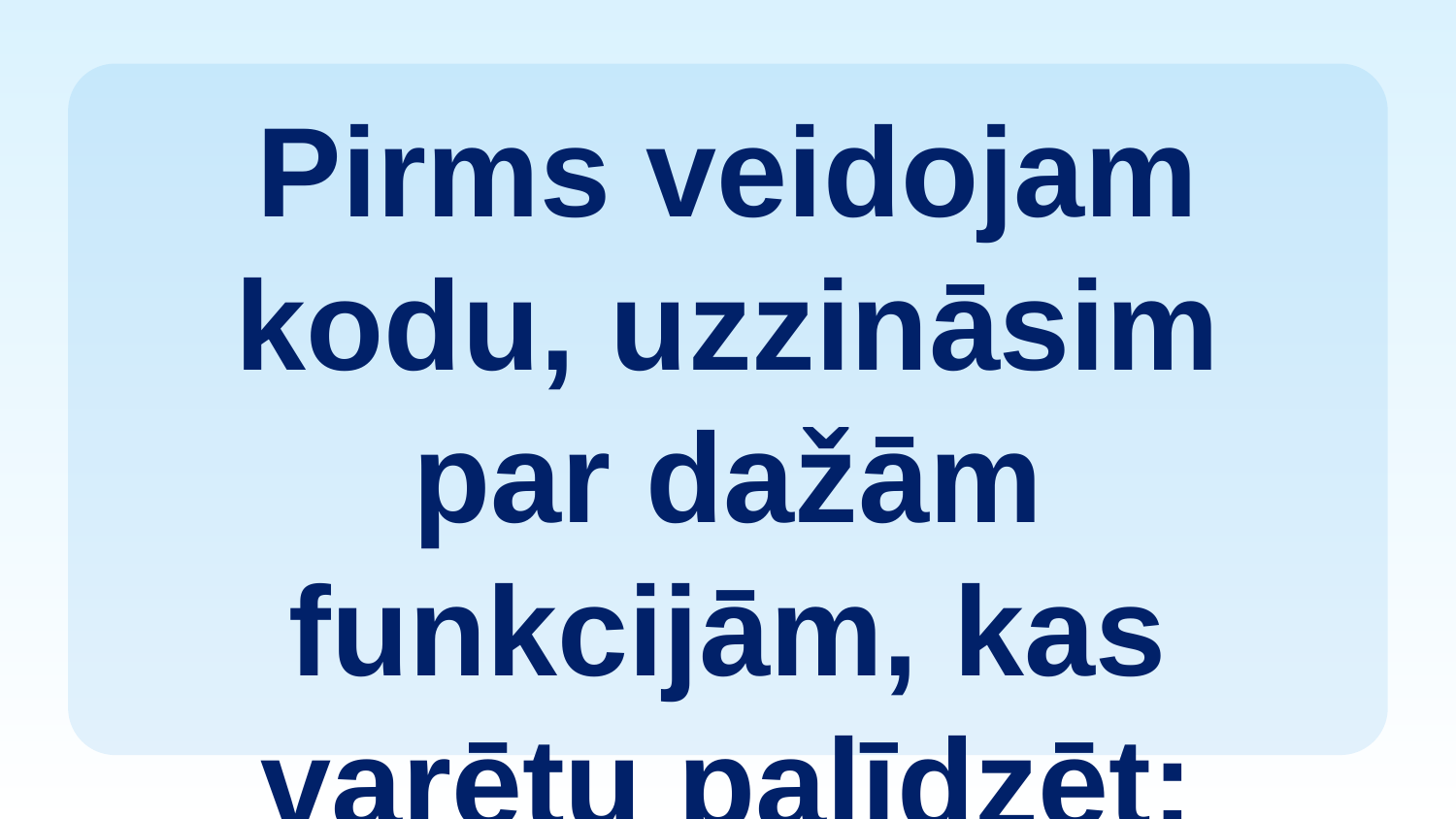

# Pirms veidojam kodu, uzzināsim par dažām funkcijām, kas varētu palīdzēt: